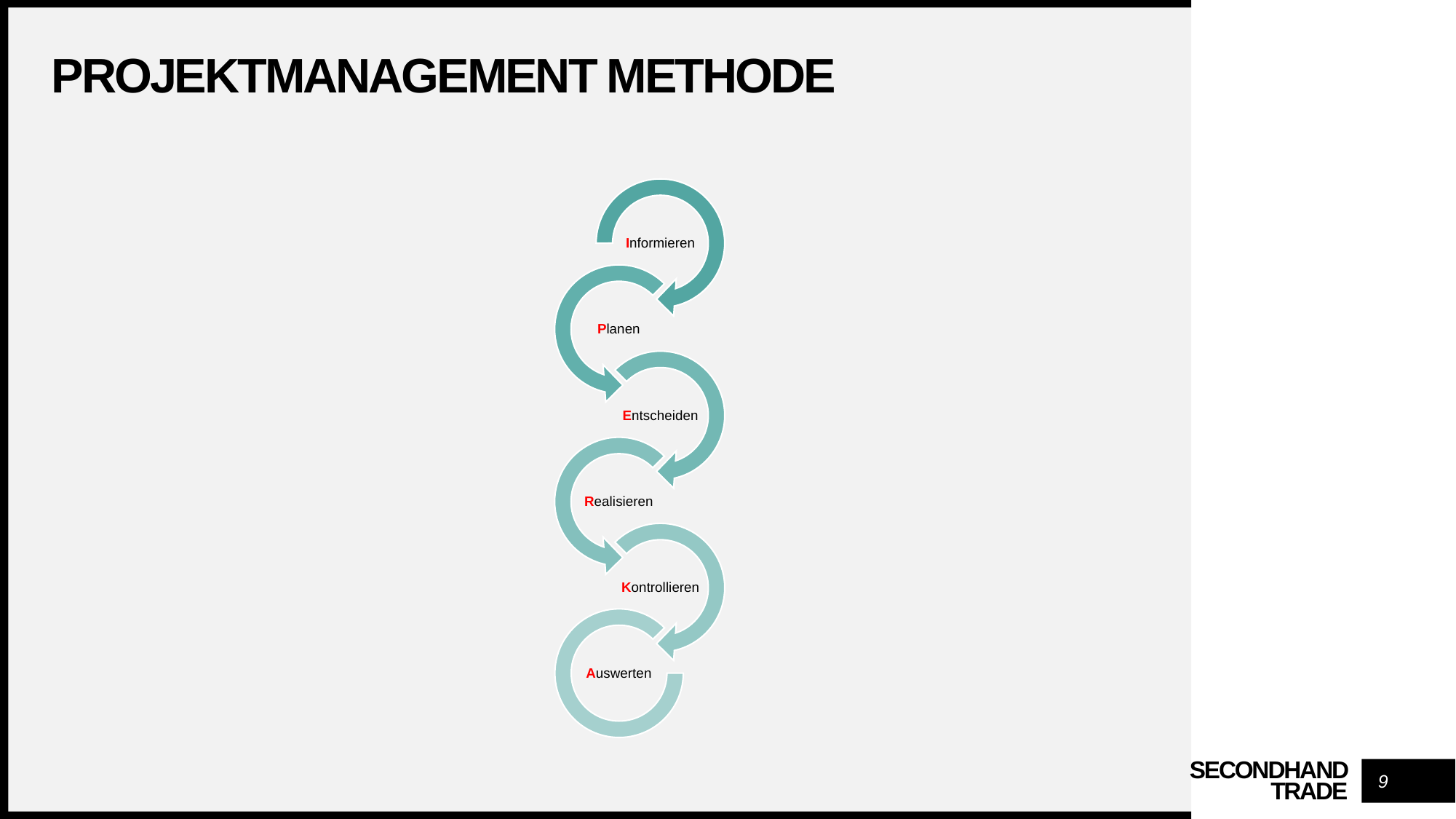

# Projektmanagement Methode

Informieren
Planen
Entscheiden
Realisieren
Kontrollieren
Auswerten
9